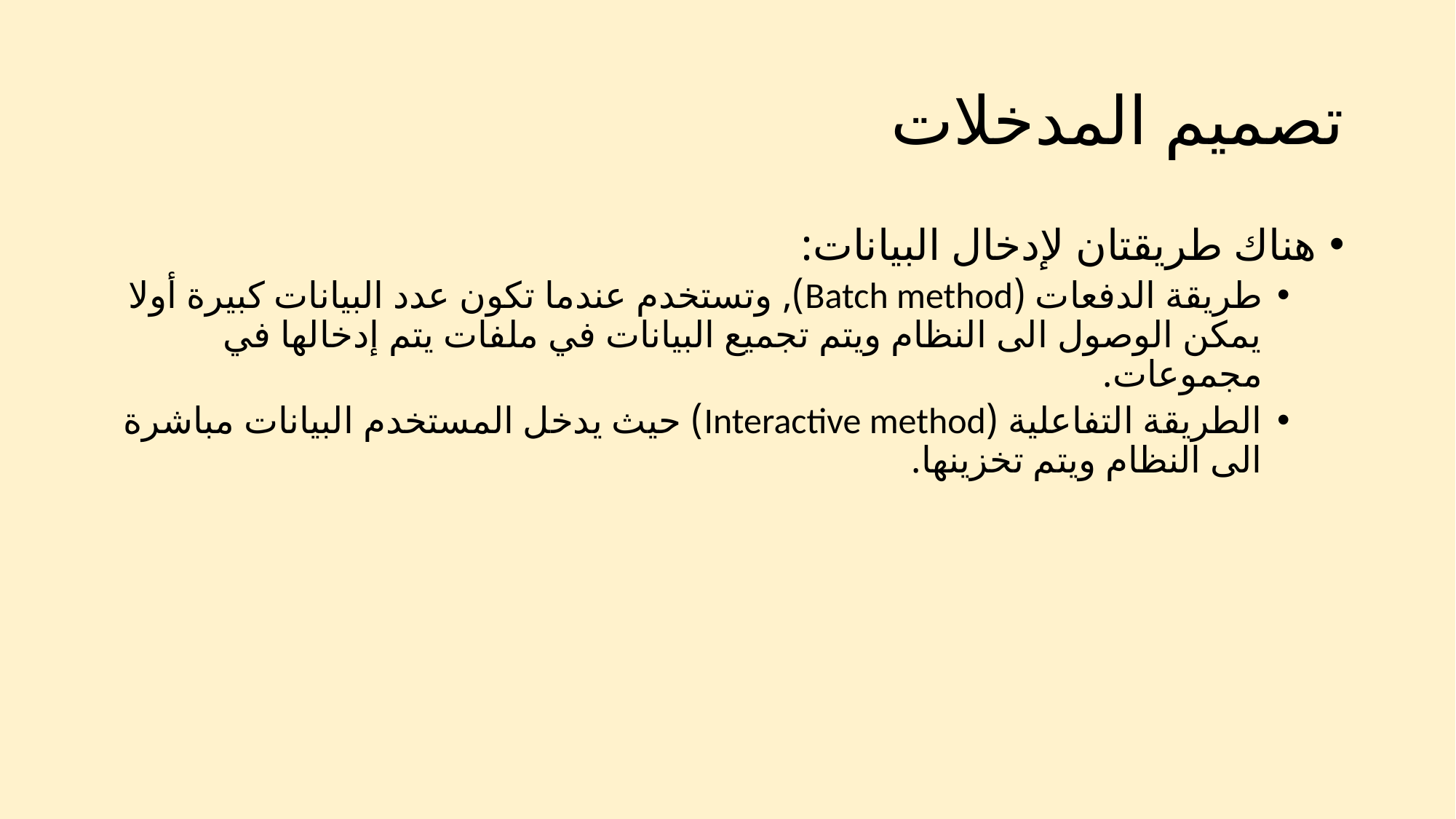

# تصميم المدخلات
هناك طريقتان لإدخال البيانات:
طريقة الدفعات (Batch method), وتستخدم عندما تكون عدد البيانات كبيرة أولا يمكن الوصول الى النظام ويتم تجميع البيانات في ملفات يتم إدخالها في مجموعات.
الطريقة التفاعلية (Interactive method) حيث يدخل المستخدم البيانات مباشرة الى النظام ويتم تخزينها.